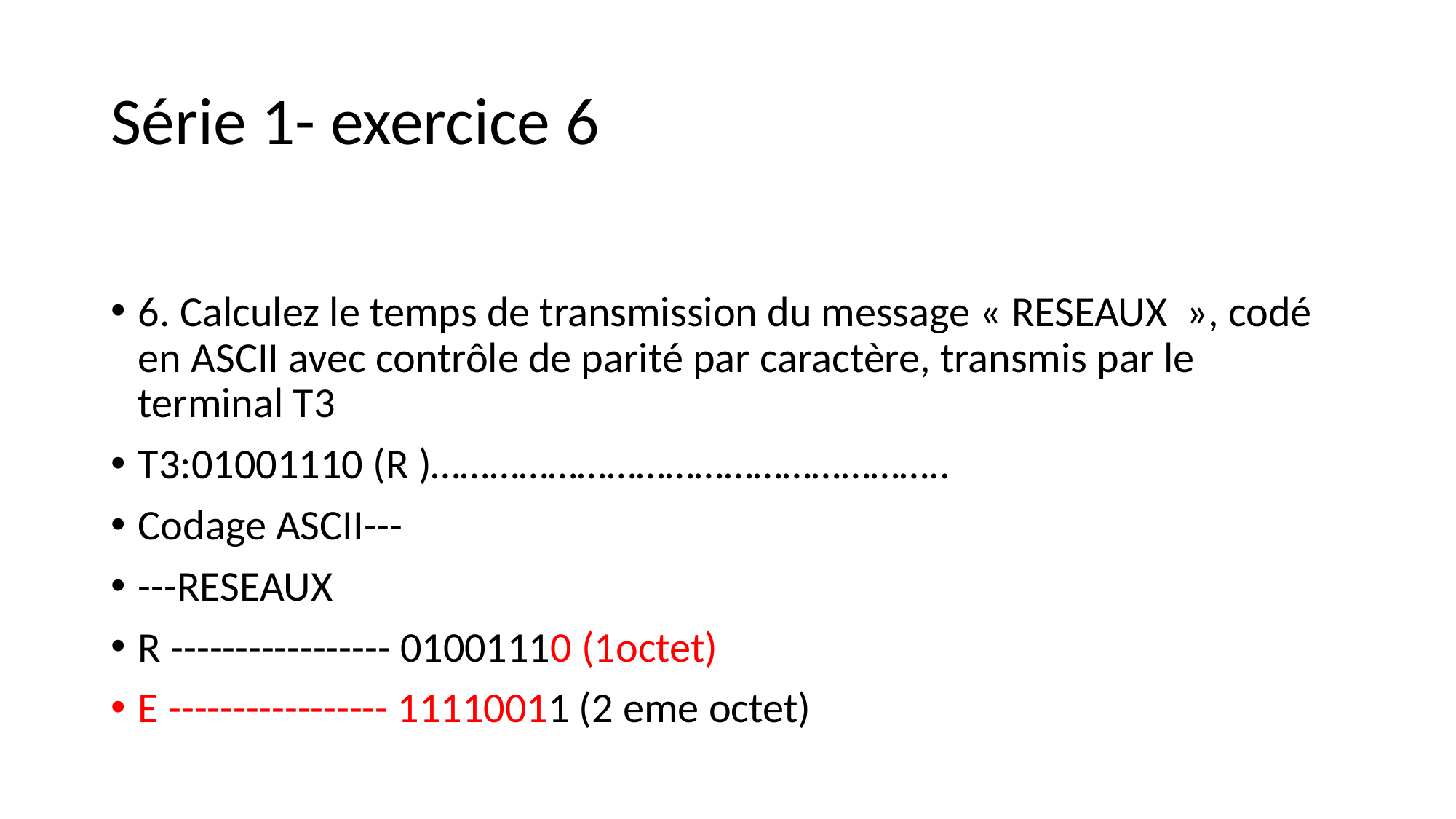

# Série 1- exercice 6

6. Calculez le temps de transmission du message « RESEAUX  », codé en ASCII avec contrôle de parité par caractère, transmis par le terminal T3
T3:01001110 (R )……………………………………………..
Codage ASCII---
---RESEAUX
R ----------------- 01001110 (1octet)
E ----------------- 11110011 (2 eme octet)